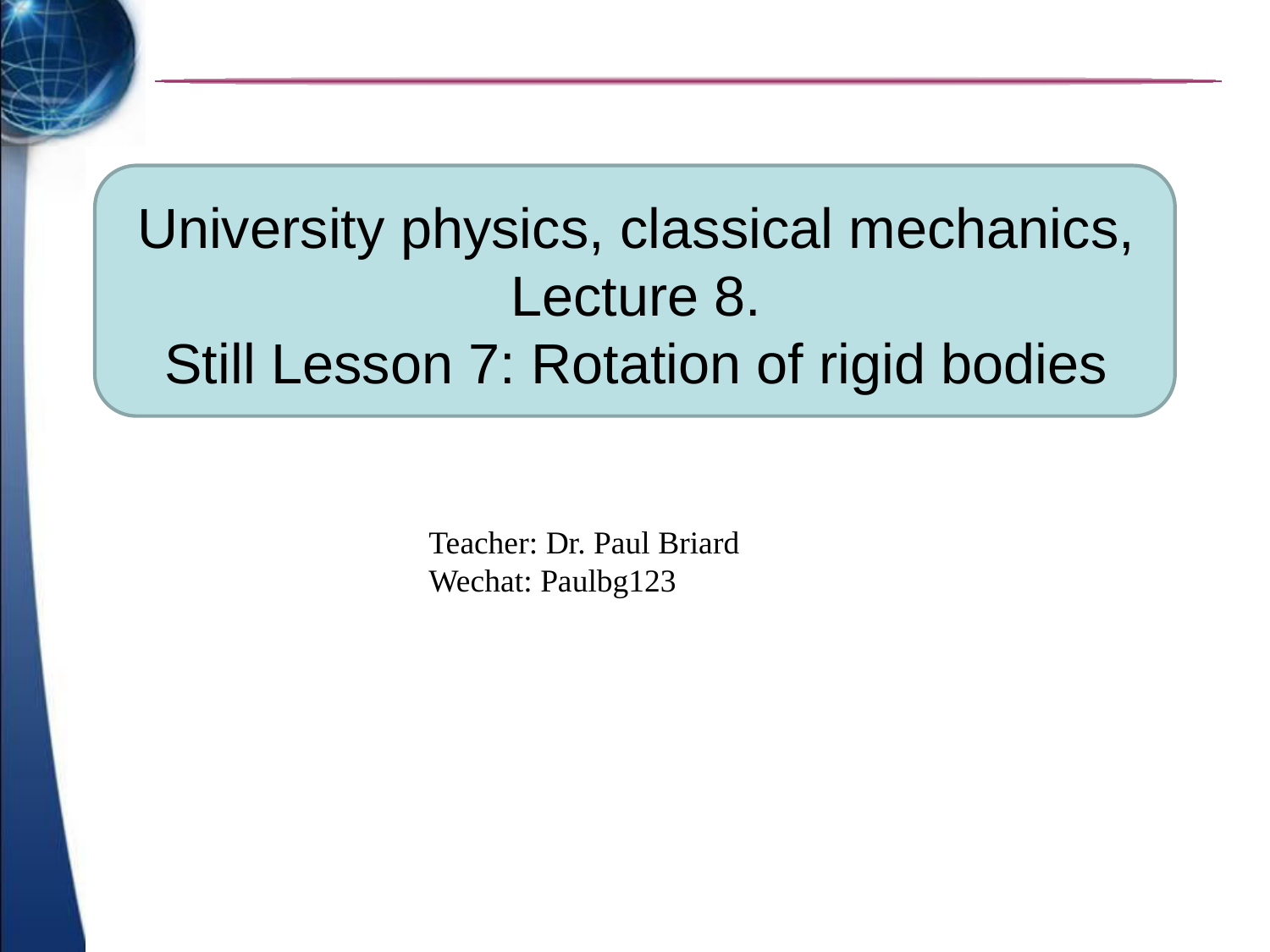

# University physics, classical mechanics, Lecture 8. Still Lesson 7: Rotation of rigid bodies
Teacher: Dr. Paul Briard
Wechat: Paulbg123
1